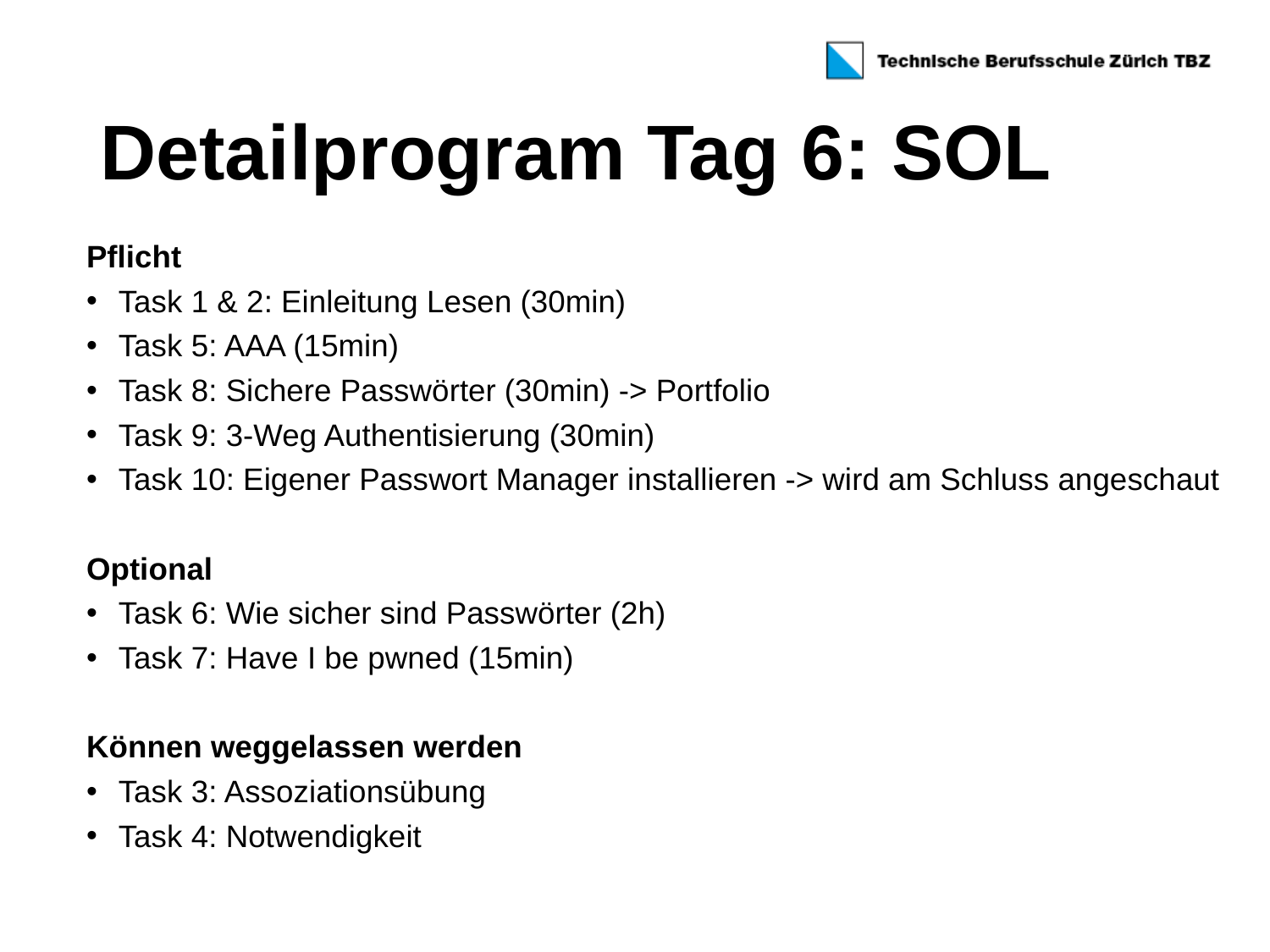

# Detailprogram Tag 6: SOL
Pflicht
Task 1 & 2: Einleitung Lesen (30min)
Task 5: AAA (15min)
Task 8: Sichere Passwörter (30min) -> Portfolio
Task 9: 3-Weg Authentisierung (30min)
Task 10: Eigener Passwort Manager installieren -> wird am Schluss angeschaut

Optional
Task 6: Wie sicher sind Passwörter (2h)
Task 7: Have I be pwned (15min)

Können weggelassen werden
Task 3: Assoziationsübung
Task 4: Notwendigkeit